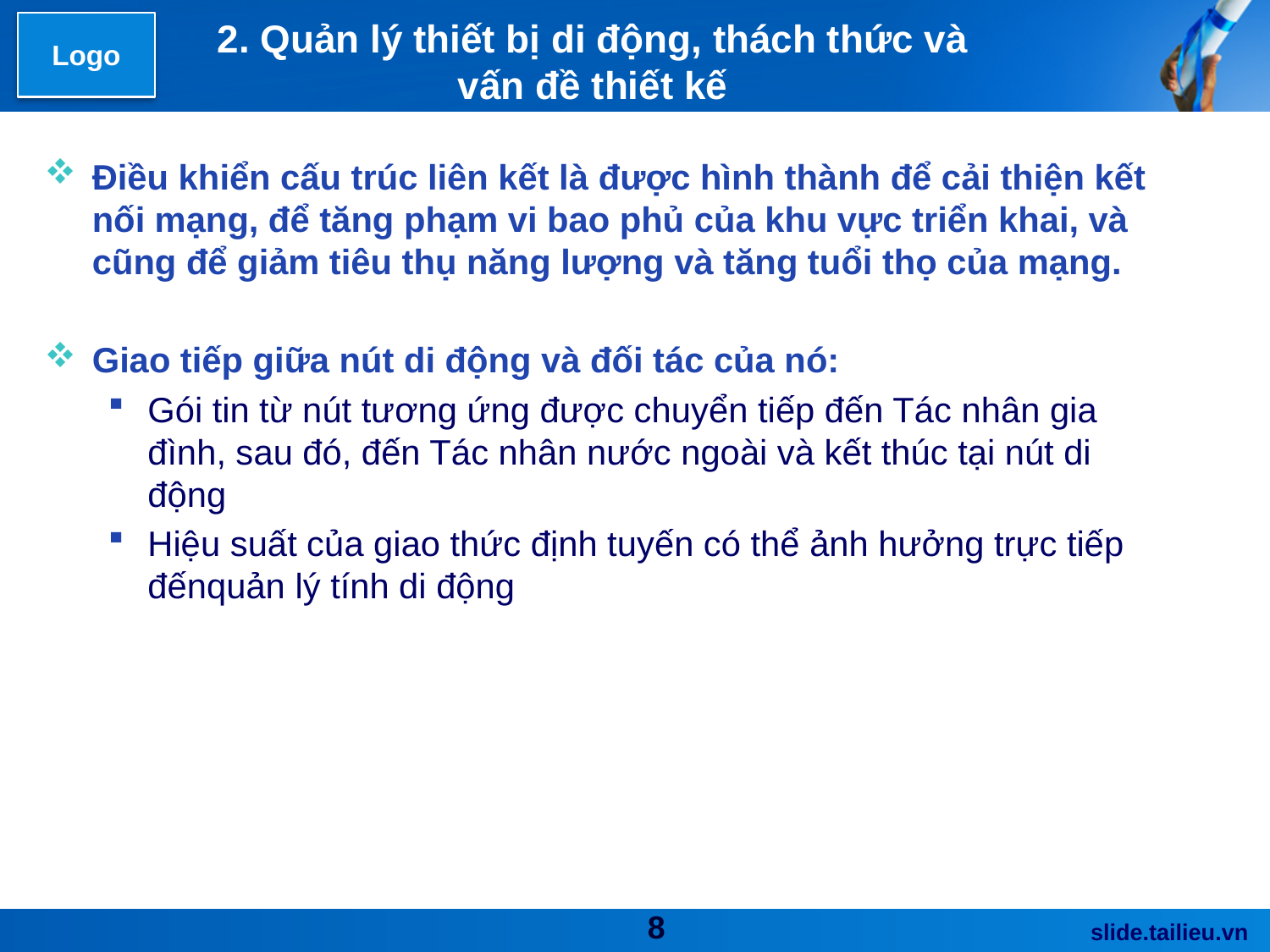

# 2. Quản lý thiết bị di động, thách thức và vấn đề thiết kế
Điều khiển cấu trúc liên kết là được hình thành để cải thiện kết nối mạng, để tăng phạm vi bao phủ của khu vực triển khai, và cũng để giảm tiêu thụ năng lượng và tăng tuổi thọ của mạng.

Giao tiếp giữa nút di động và đối tác của nó:
Gói tin từ nút tương ứng được chuyển tiếp đến Tác nhân gia đình, sau đó, đến Tác nhân nước ngoài và kết thúc tại nút di động
Hiệu suất của giao thức định tuyến có thể ảnh hưởng trực tiếp đếnquản lý tính di động
8